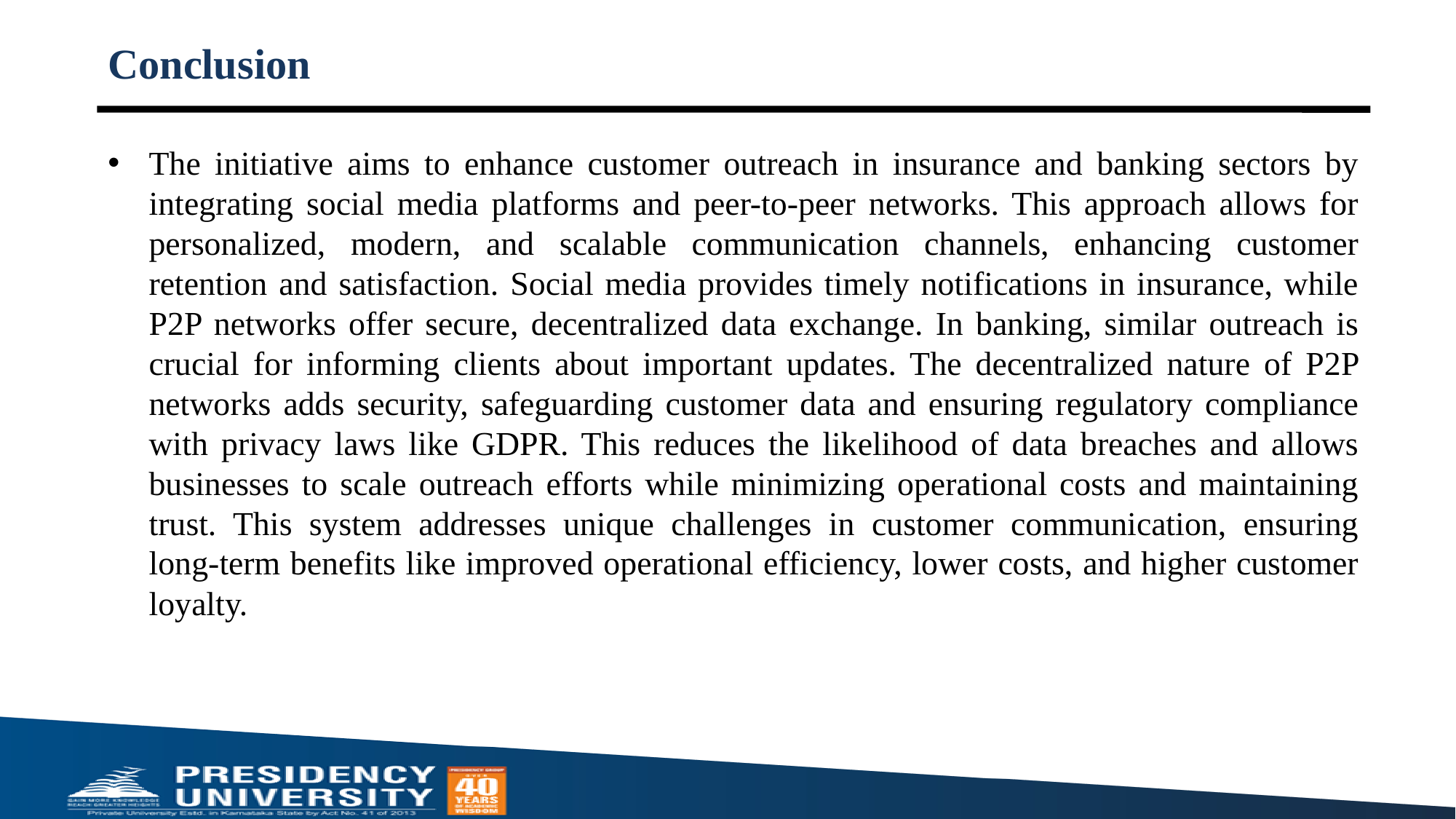

# Conclusion
The initiative aims to enhance customer outreach in insurance and banking sectors by integrating social media platforms and peer-to-peer networks. This approach allows for personalized, modern, and scalable communication channels, enhancing customer retention and satisfaction. Social media provides timely notifications in insurance, while P2P networks offer secure, decentralized data exchange. In banking, similar outreach is crucial for informing clients about important updates. The decentralized nature of P2P networks adds security, safeguarding customer data and ensuring regulatory compliance with privacy laws like GDPR. This reduces the likelihood of data breaches and allows businesses to scale outreach efforts while minimizing operational costs and maintaining trust. This system addresses unique challenges in customer communication, ensuring long-term benefits like improved operational efficiency, lower costs, and higher customer loyalty.